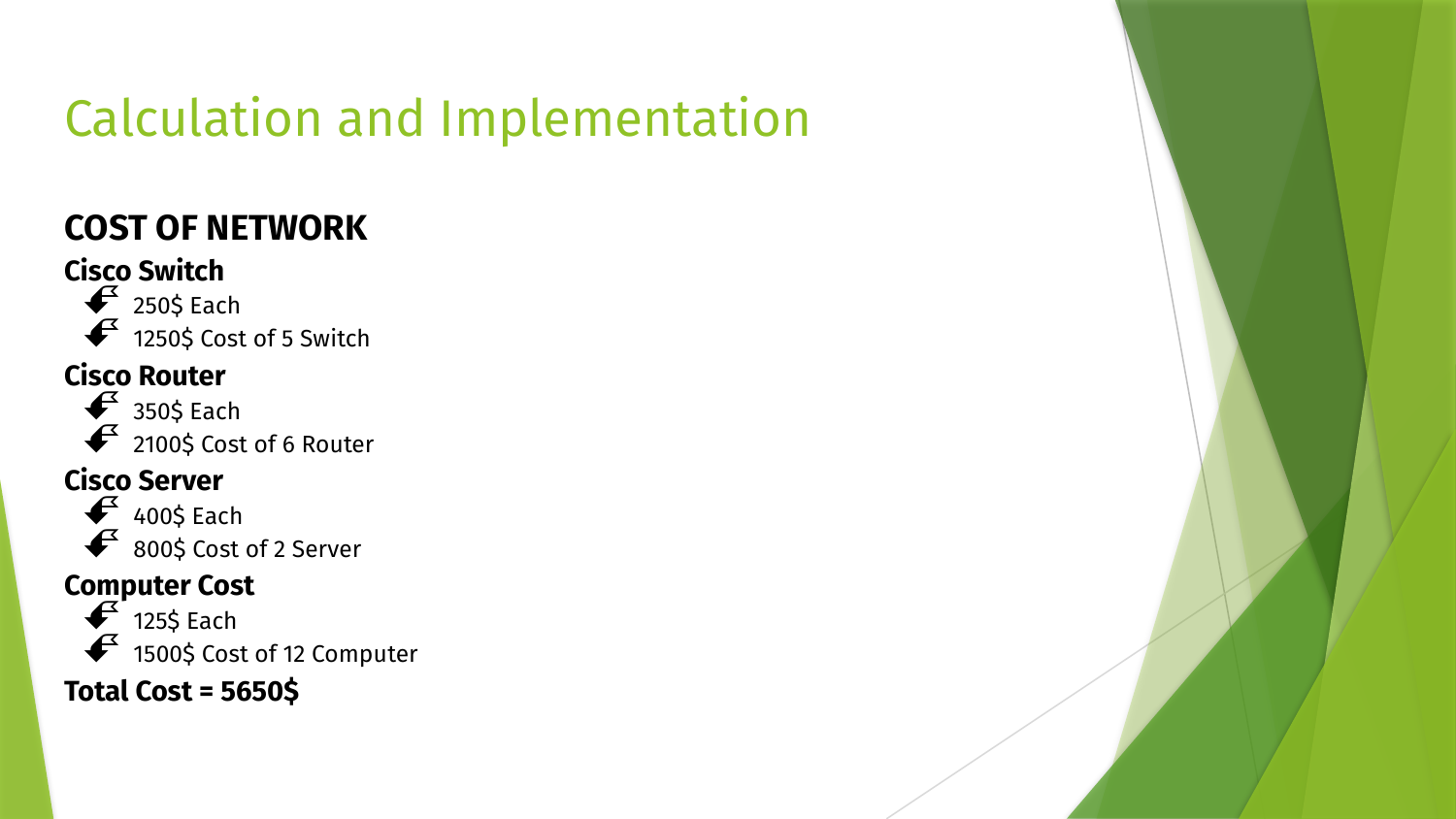

# Calculation and Implementation
COST OF NETWORK
Cisco Switch
250$ Each
1250$ Cost of 5 Switch
Cisco Router
350$ Each
2100$ Cost of 6 Router
Cisco Server
400$ Each
800$ Cost of 2 Server
Computer Cost
125$ Each
1500$ Cost of 12 Computer
Total Cost = 5650$